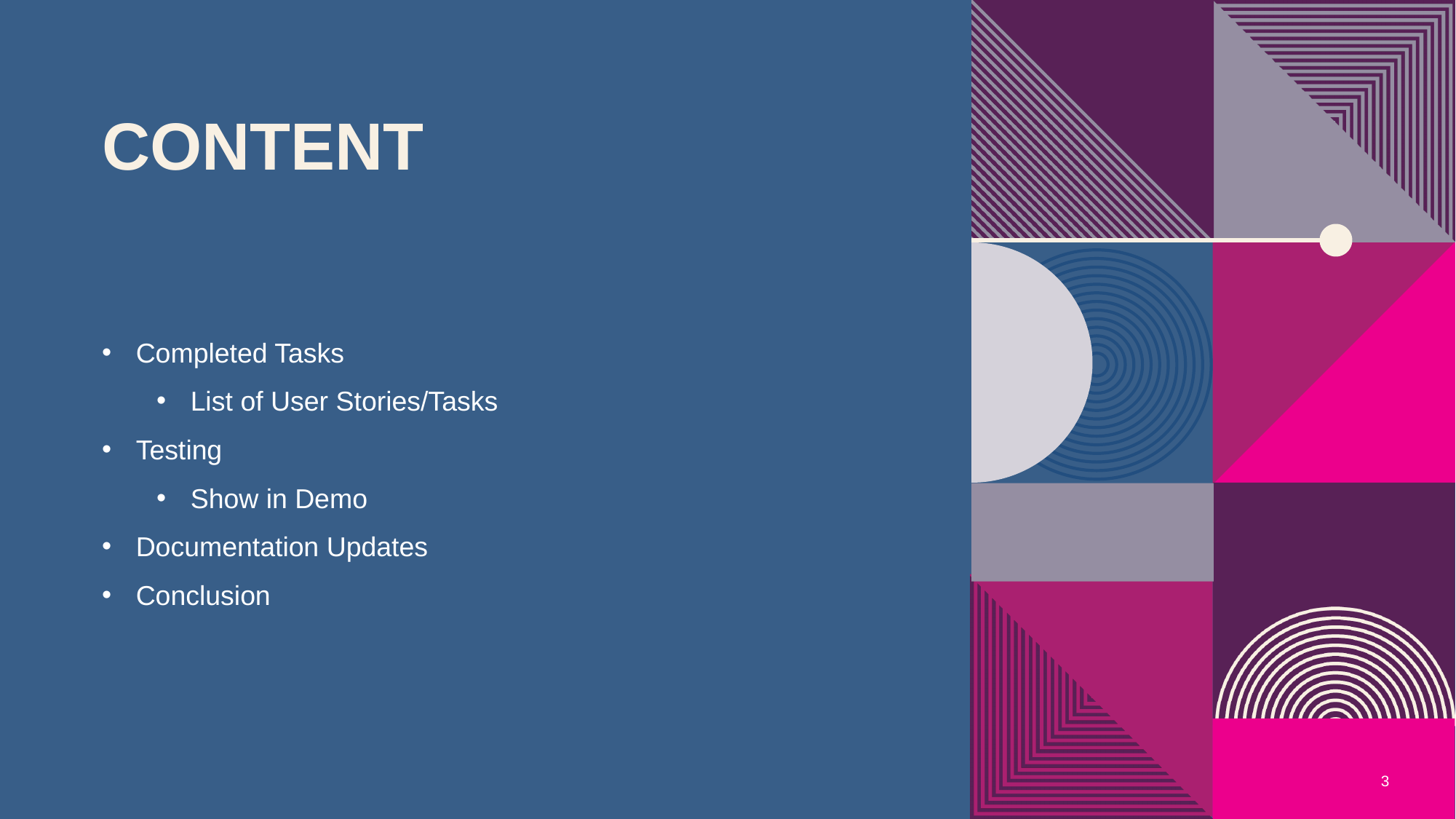

# Content
Completed Tasks
List of User Stories/Tasks
Testing
Show in Demo
Documentation Updates
Conclusion

3